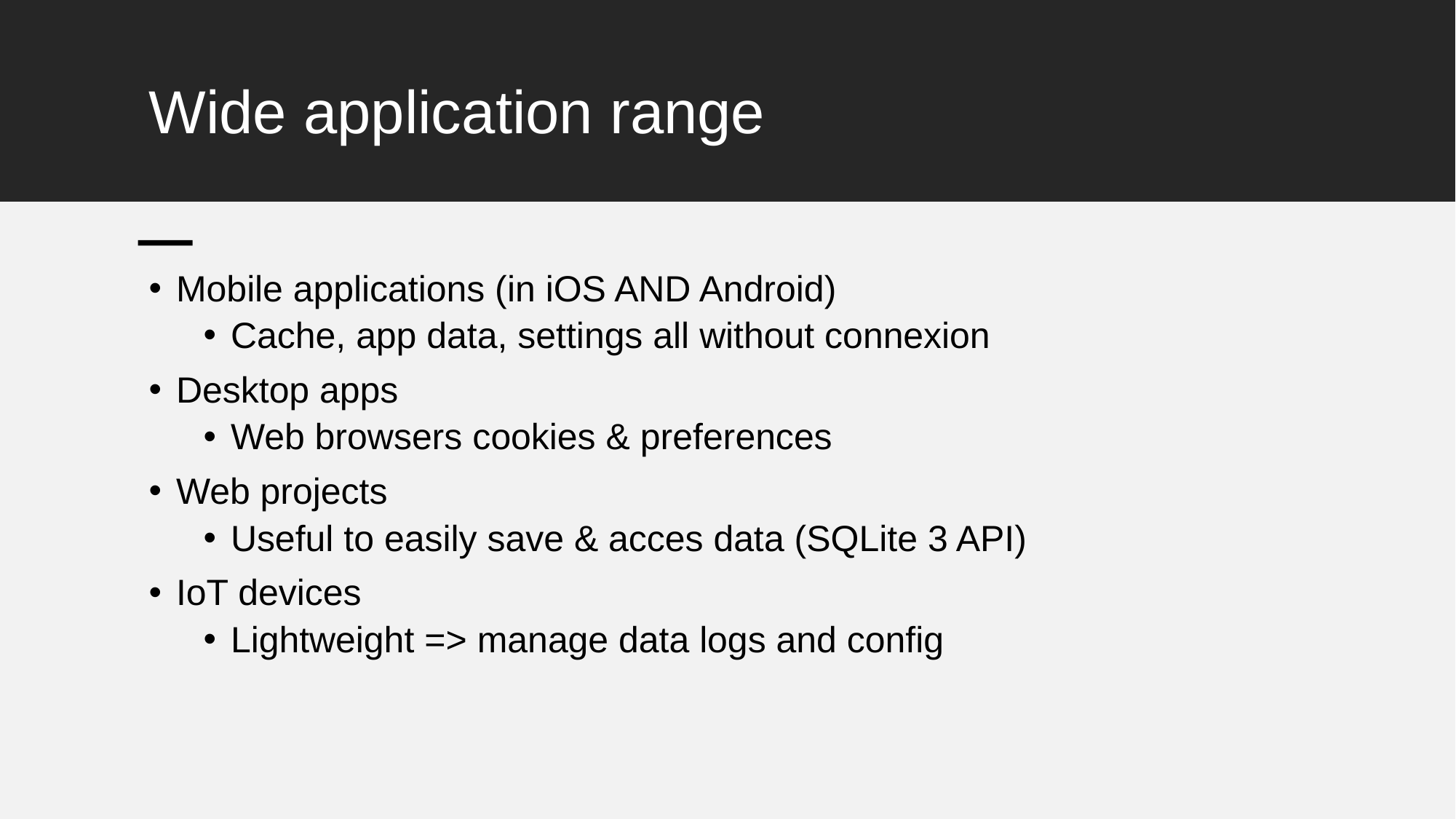

# Wide application range

Mobile applications (in iOS AND Android)
Cache, app data, settings all without connexion
Desktop apps
Web browsers cookies & preferences
Web projects
Useful to easily save & acces data (SQLite 3 API)
IoT devices
Lightweight => manage data logs and config